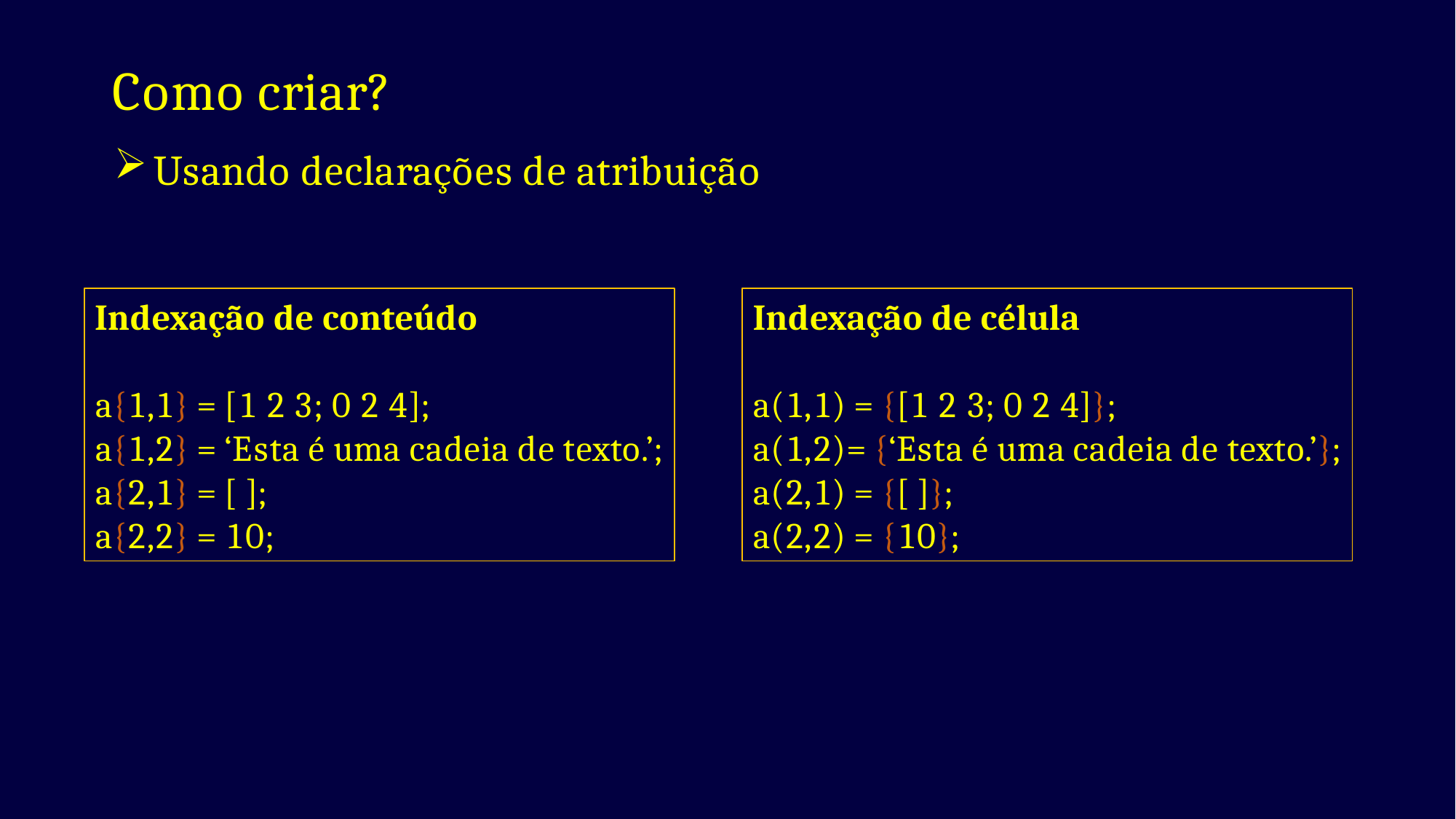

# Como criar?
Usando declarações de atribuição

Indexação de conteúdo

a{1,1} = [1 2 3; 0 2 4];
a{1,2} = ‘Esta é uma cadeia de texto.’;
a{2,1} = [ ];
a{2,2} = 10;
Indexação de célula

a(1,1) = {[1 2 3; 0 2 4]};
a(1,2)= {‘Esta é uma cadeia de texto.’};
a(2,1) = {[ ]};
a(2,2) = {10};